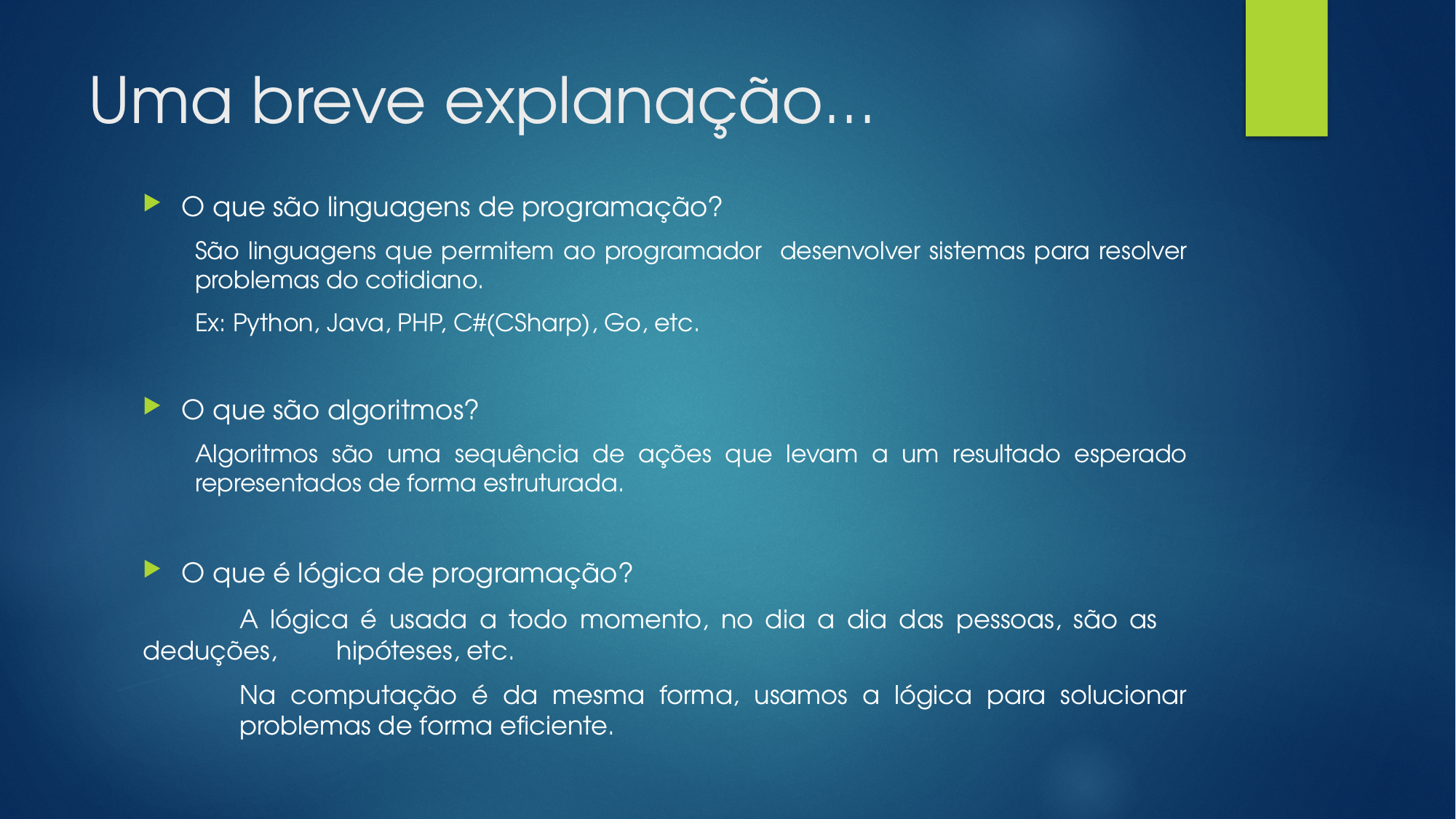

# Uma breve explanação...
O que são linguagens de programação?
São linguagens que permitem ao programador  desenvolver sistemas para resolver problemas do cotidiano.
Ex: Python, Java, PHP, C#(CSharp), Go, etc.

O que são algoritmos?
Algoritmos são uma sequência de ações que levam a um resultado esperado representados de forma estruturada.

O que é lógica de programação?
	A lógica é usada a todo momento, no dia a dia das pessoas, são as 	deduções, 	hipóteses, etc.
	Na computação é da mesma forma, usamos a lógica para solucionar 	problemas de forma eficiente.